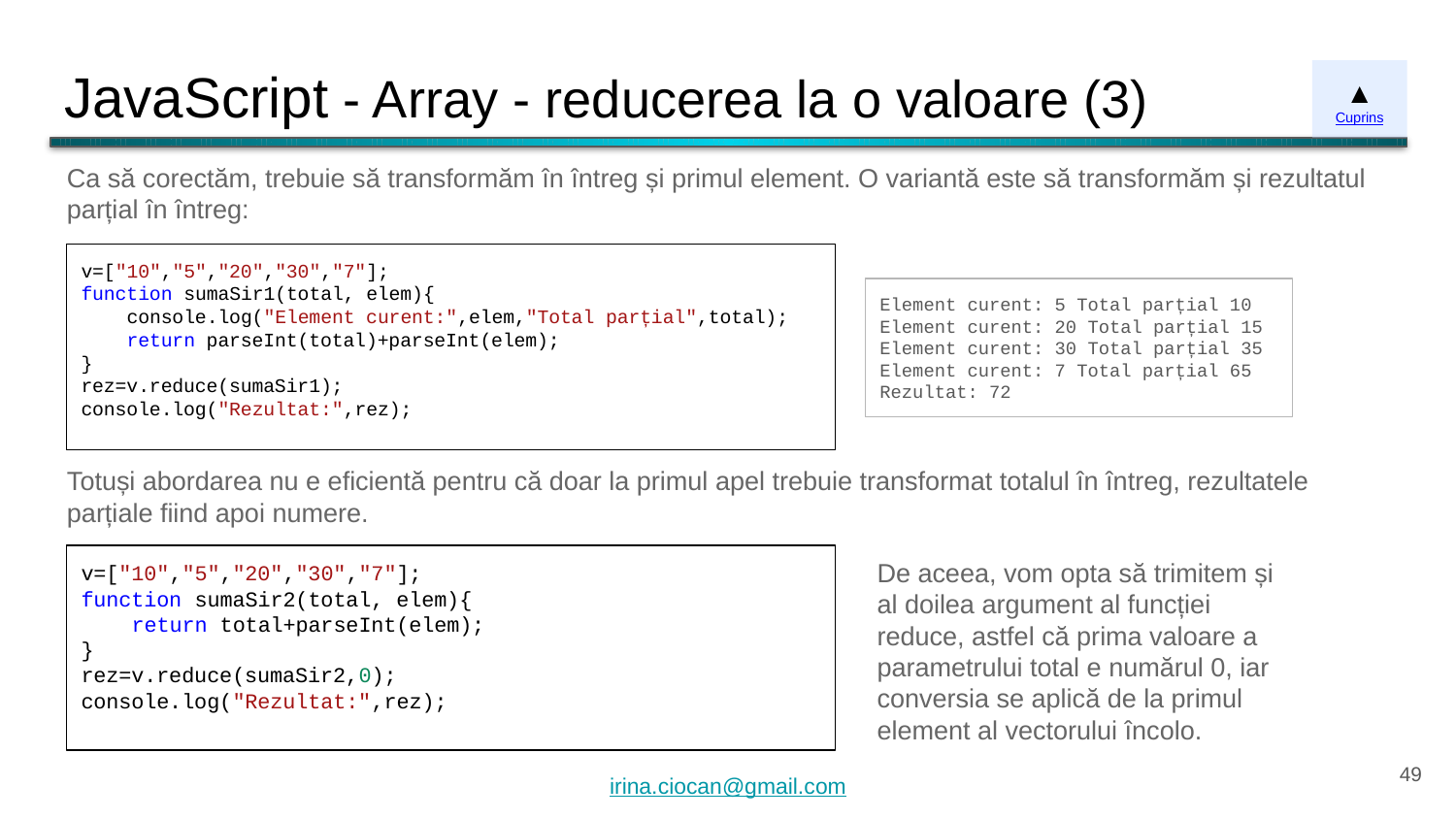

# JavaScript - Array - reducerea la o valoare (3)
▲
Cuprins

Ca să corectăm, trebuie să transformăm în întreg și primul element. O variantă este să transformăm și rezultatul parțial în întreg:
v=["10","5","20","30","7"];
function sumaSir1(total, elem){
    console.log("Element curent:",elem,"Total parțial",total);
    return parseInt(total)+parseInt(elem);
}
rez=v.reduce(sumaSir1);
console.log("Rezultat:",rez);

Element curent: 5 Total parțial 10
Element curent: 20 Total parțial 15
Element curent: 30 Total parțial 35
Element curent: 7 Total parțial 65
Rezultat: 72
Totuși abordarea nu e eficientă pentru că doar la primul apel trebuie transformat totalul în întreg, rezultatele parțiale fiind apoi numere.
De aceea, vom opta să trimitem și al doilea argument al funcției reduce, astfel că prima valoare a parametrului total e numărul 0, iar conversia se aplică de la primul element al vectorului încolo.
v=["10","5","20","30","7"];
function sumaSir2(total, elem){
    return total+parseInt(elem);
}
rez=v.reduce(sumaSir2,0);
console.log("Rezultat:",rez);

49
irina.ciocan@gmail.com